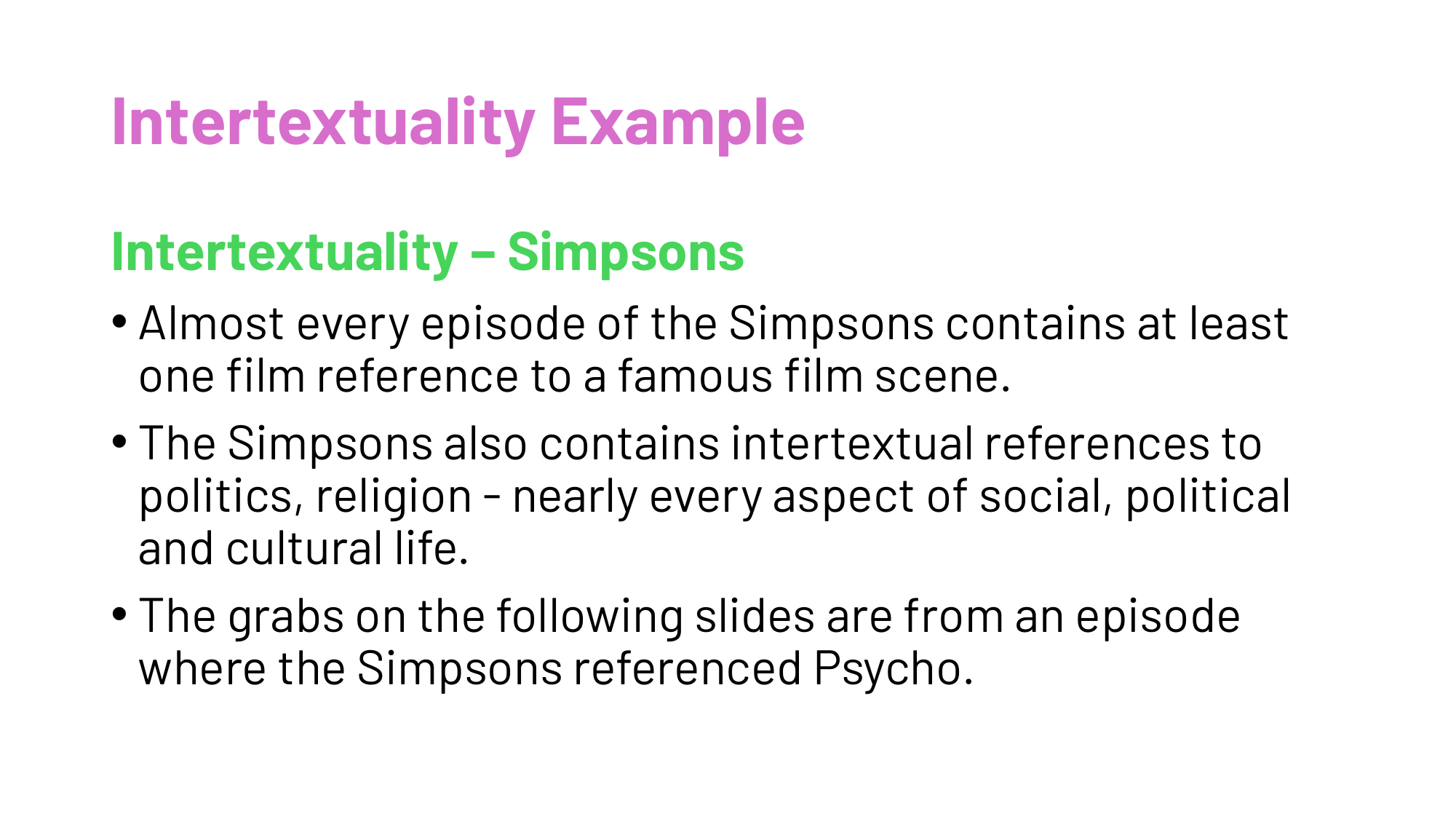

# Intertextuality Example
Intertextuality – Simpsons
Almost every episode of the Simpsons contains at least one film reference to a famous film scene.
The Simpsons also contains intertextual references to politics, religion - nearly every aspect of social, political and cultural life.
The grabs on the following slides are from an episode where the Simpsons referenced Psycho.